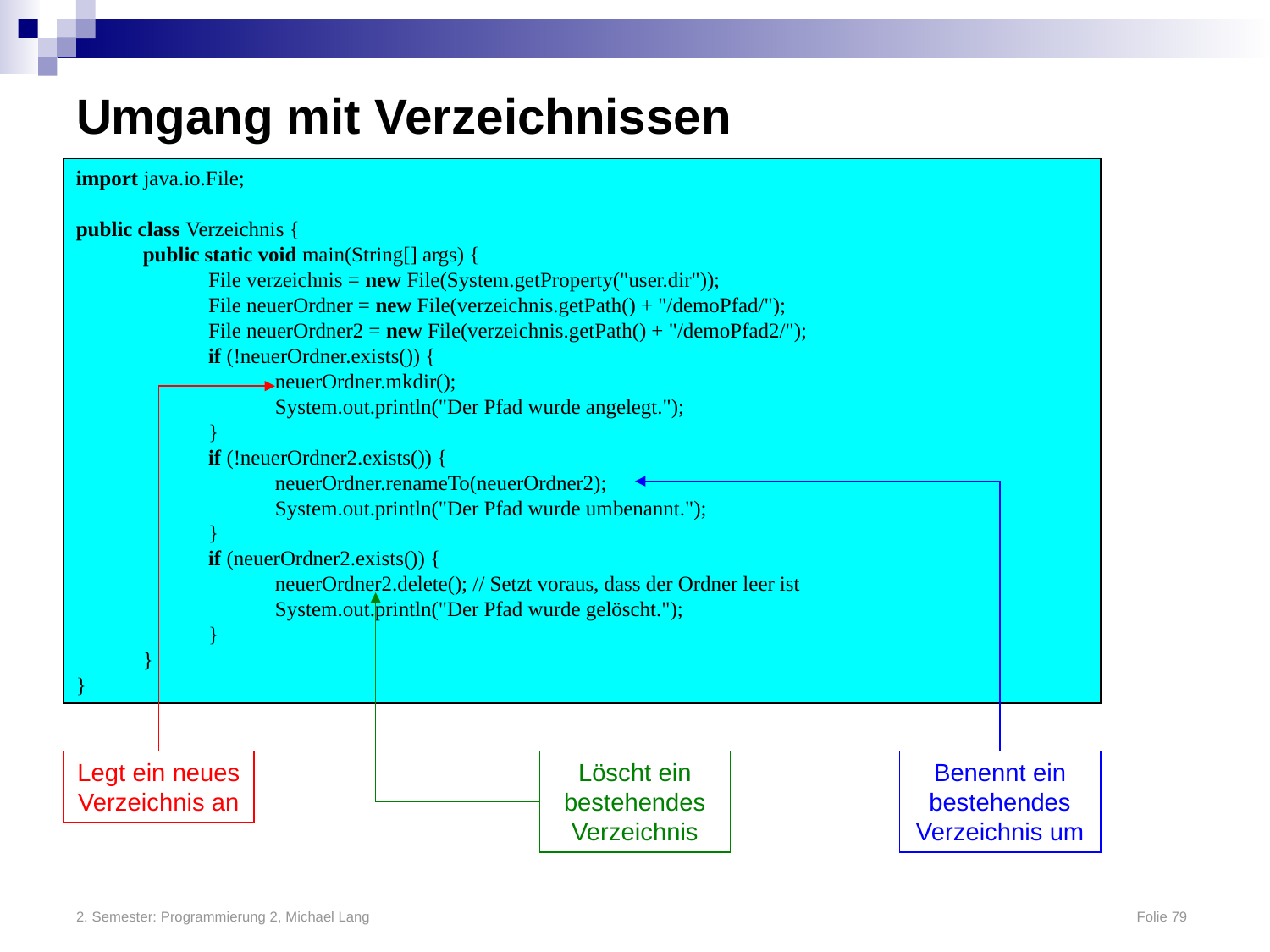

# Umgang mit Verzeichnissen
import java.io.File;

public class Verzeichnis {
	public static void main(String[] args) {
		File verzeichnis = new File(System.getProperty("user.dir"));
		File neuerOrdner = new File(verzeichnis.getPath() + "/demoPfad/");
		File neuerOrdner2 = new File(verzeichnis.getPath() + "/demoPfad2/");
		if (!neuerOrdner.exists()) {
			neuerOrdner.mkdir();
			System.out.println("Der Pfad wurde angelegt.");
		}
		if (!neuerOrdner2.exists()) {
			neuerOrdner.renameTo(neuerOrdner2);
			System.out.println("Der Pfad wurde umbenannt.");
		}
		if (neuerOrdner2.exists()) {
			neuerOrdner2.delete(); // Setzt voraus, dass der Ordner leer ist
			System.out.println("Der Pfad wurde gelöscht.");
		}
	}
}

Legt ein neues Verzeichnis an
Löscht ein bestehendes Verzeichnis
Benennt ein bestehendes Verzeichnis um
2. Semester: Programmierung 2, Michael Lang	Folie 79